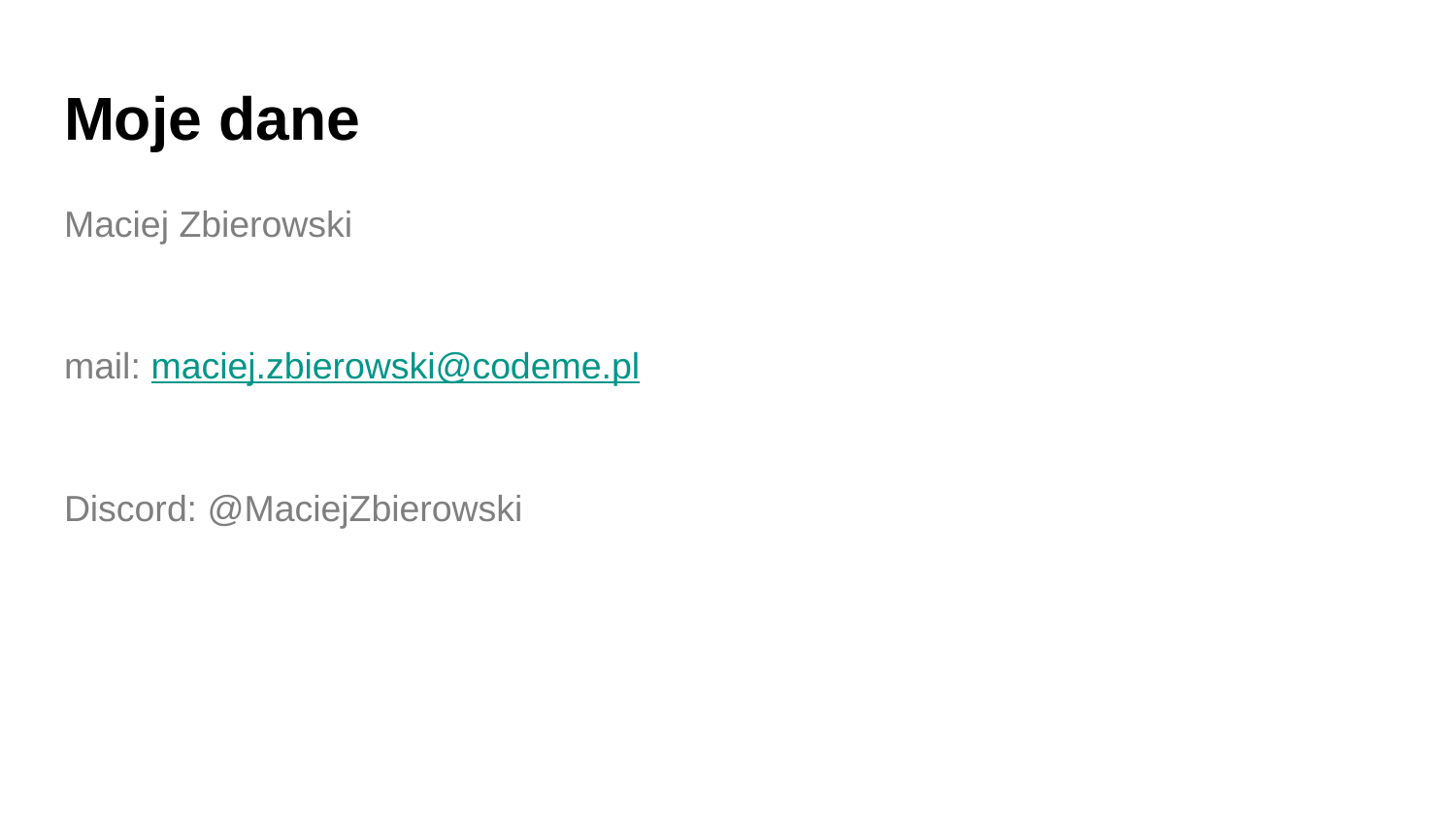

# Moje dane
Maciej Zbierowski

mail: maciej.zbierowski@codeme.pl

Discord: @MaciejZbierowski